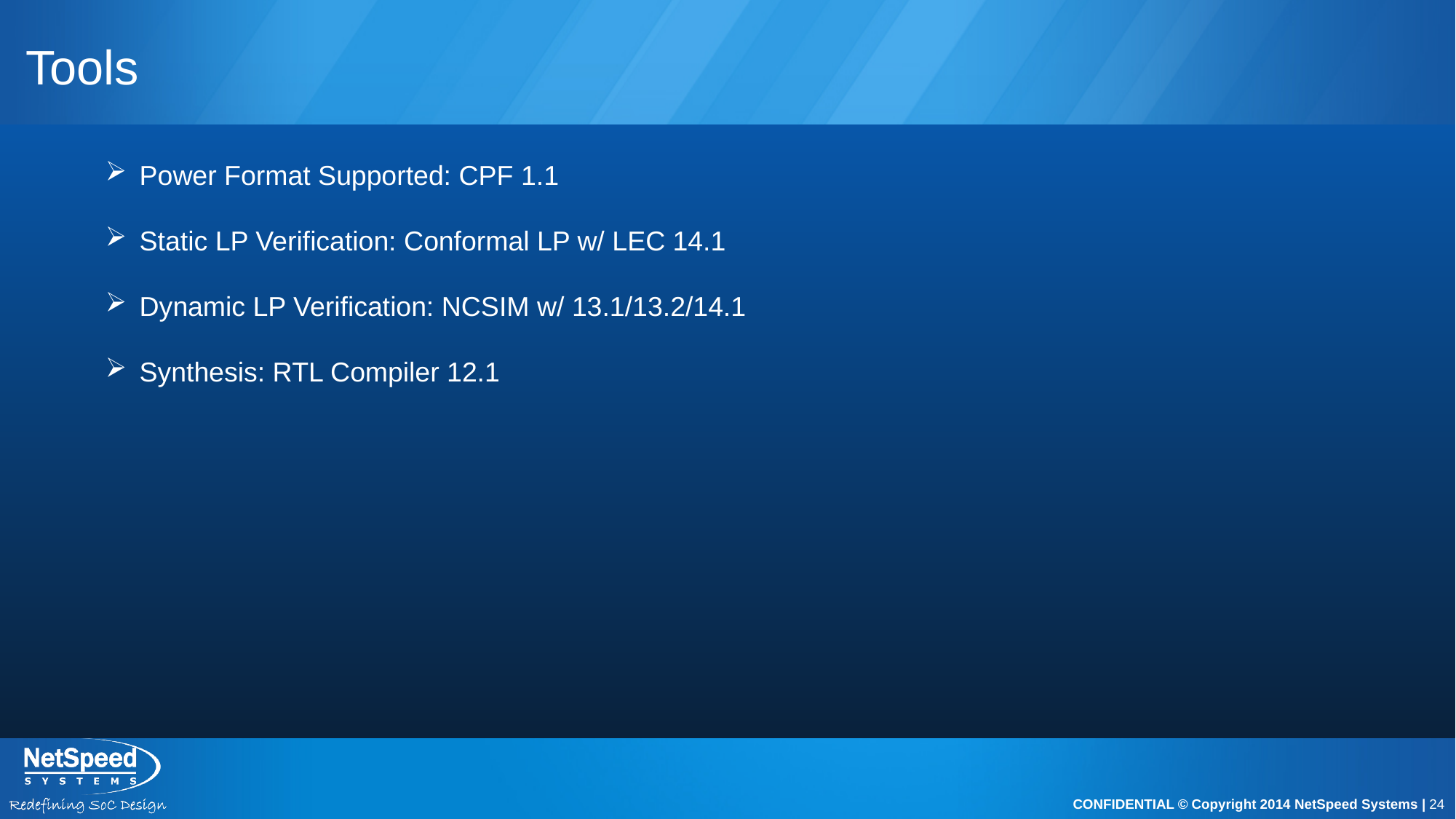

# Tools

Power Format Supported: CPF 1.1

Static LP Verification: Conformal LP w/ LEC 14.1

Dynamic LP Verification: NCSIM w/ 13.1/13.2/14.1

Synthesis: RTL Compiler 12.1